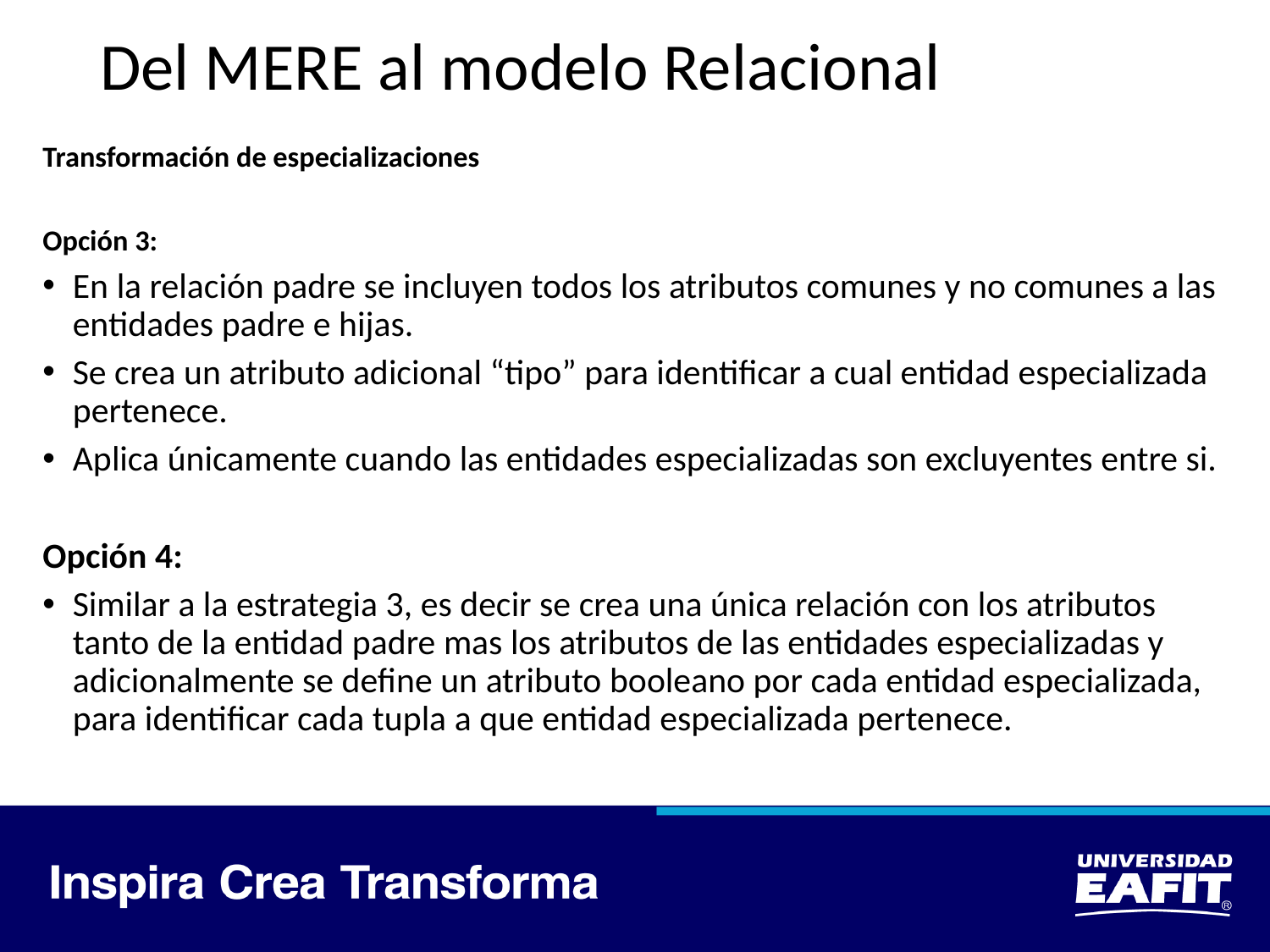

# Del MERE al modelo Relacional
Transformación de especializaciones

Opción 3:
En la relación padre se incluyen todos los atributos comunes y no comunes a las entidades padre e hijas.
Se crea un atributo adicional “tipo” para identificar a cual entidad especializada pertenece.
Aplica únicamente cuando las entidades especializadas son excluyentes entre si.

Opción 4:
Similar a la estrategia 3, es decir se crea una única relación con los atributos tanto de la entidad padre mas los atributos de las entidades especializadas y adicionalmente se define un atributo booleano por cada entidad especializada, para identificar cada tupla a que entidad especializada pertenece.